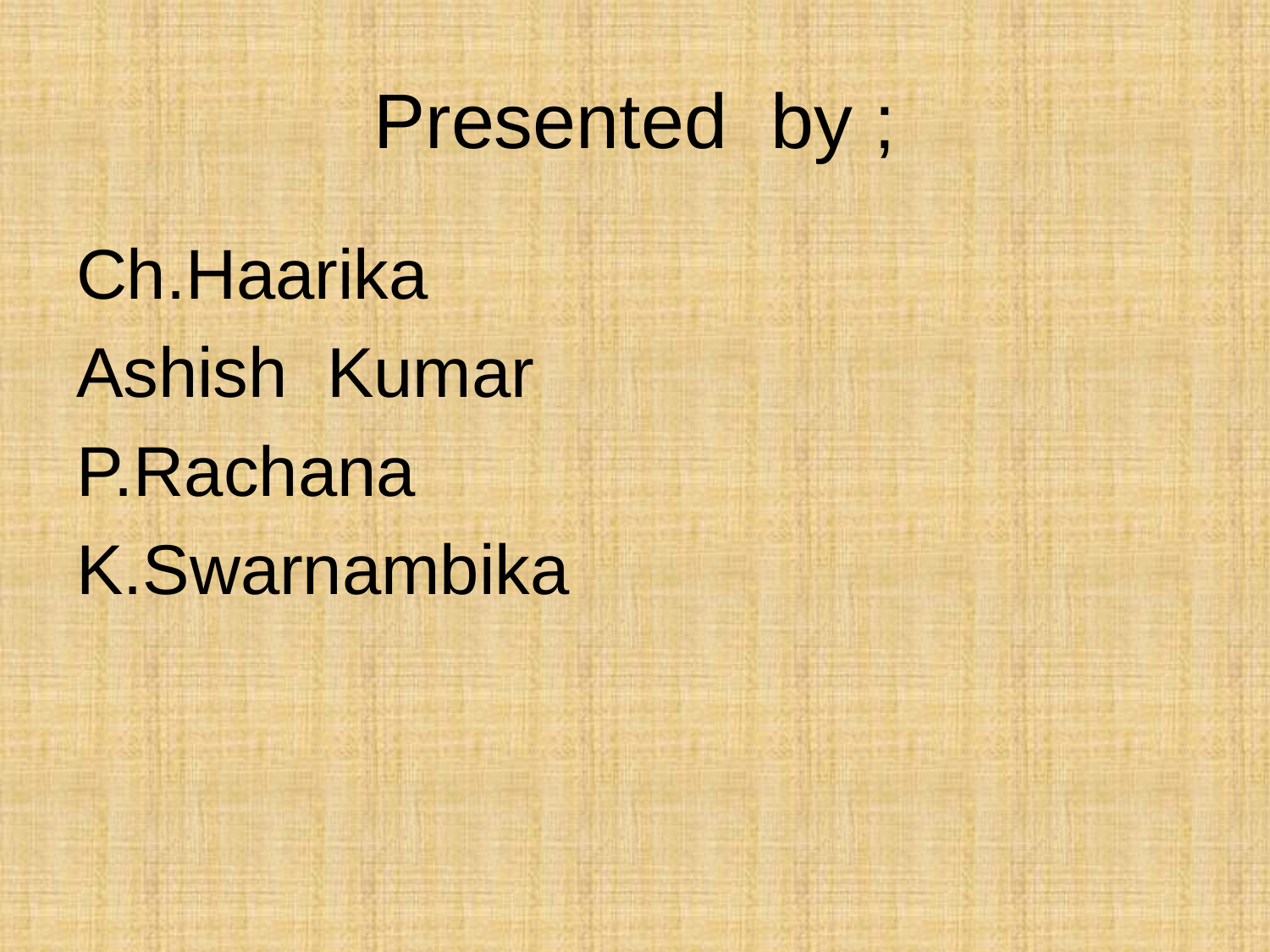

# Presented  by ;
Ch.Haarika
Ashish  Kumar
P.Rachana
K.Swarnambika